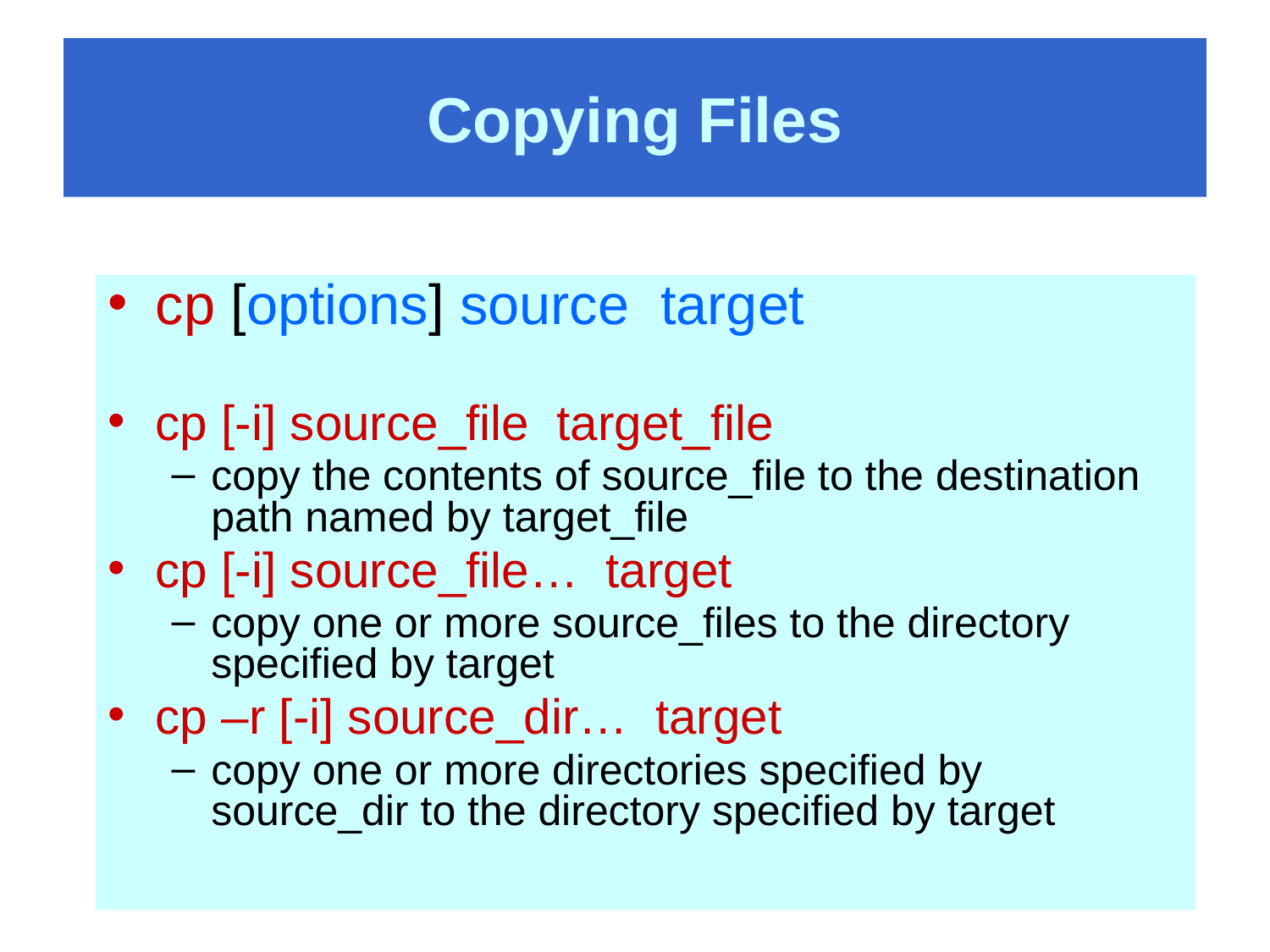

# Copying Files
cp [options] source  target

cp [-i] source_file  target_file
copy the contents of source_file to the destination path named by target_file
cp [-i] source_file…  target
copy one or more source_files to the directory  specified by target
cp –r [-i] source_dir…  target
copy one or more directories specified by source_dir to the directory specified by target